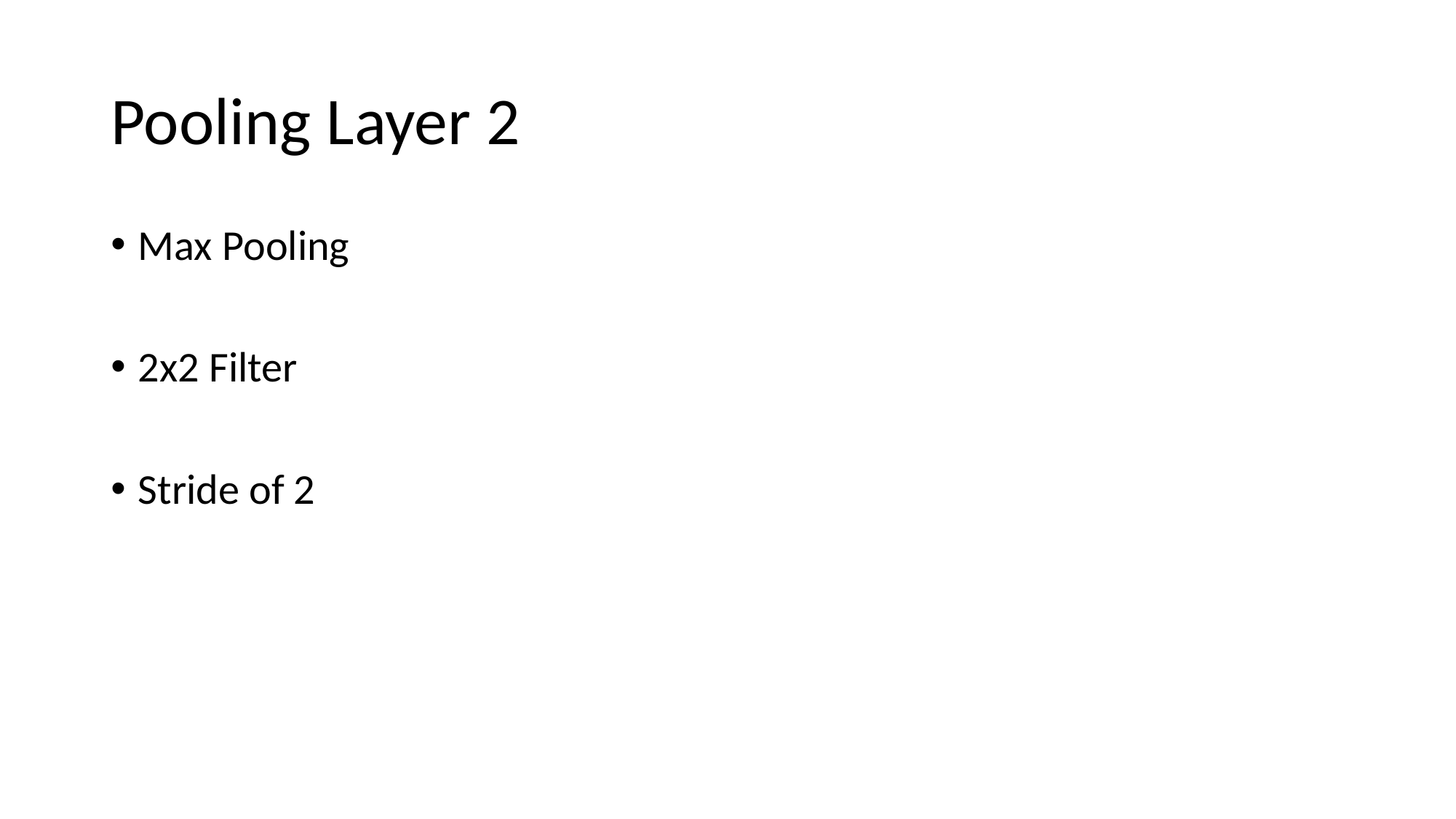

# Pooling Layer 2
Max Pooling

2x2 Filter

Stride of 2